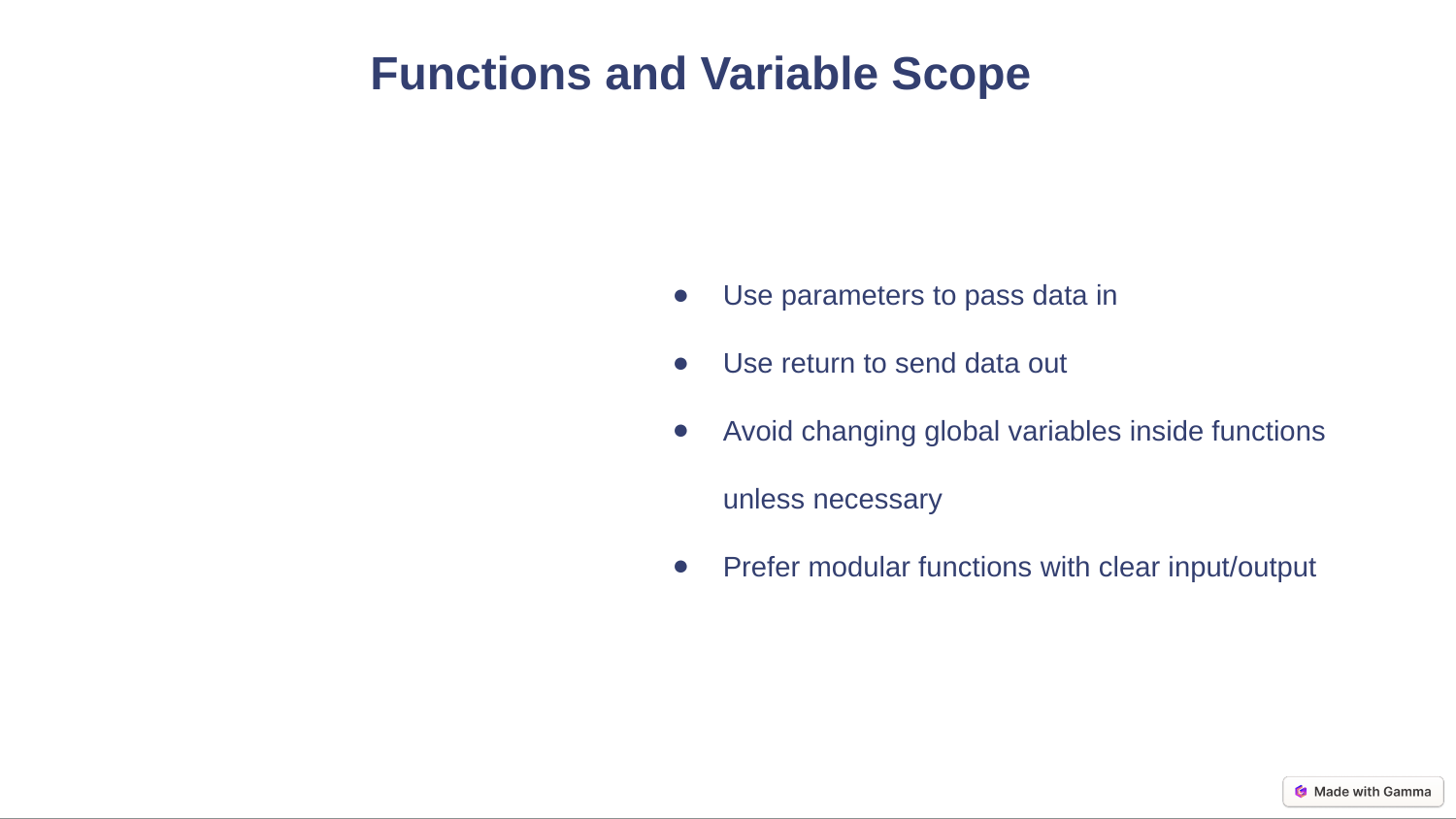

Functions and Variable Scope
Use parameters to pass data in
Use return to send data out
Avoid changing global variables inside functions unless necessary
Prefer modular functions with clear input/output